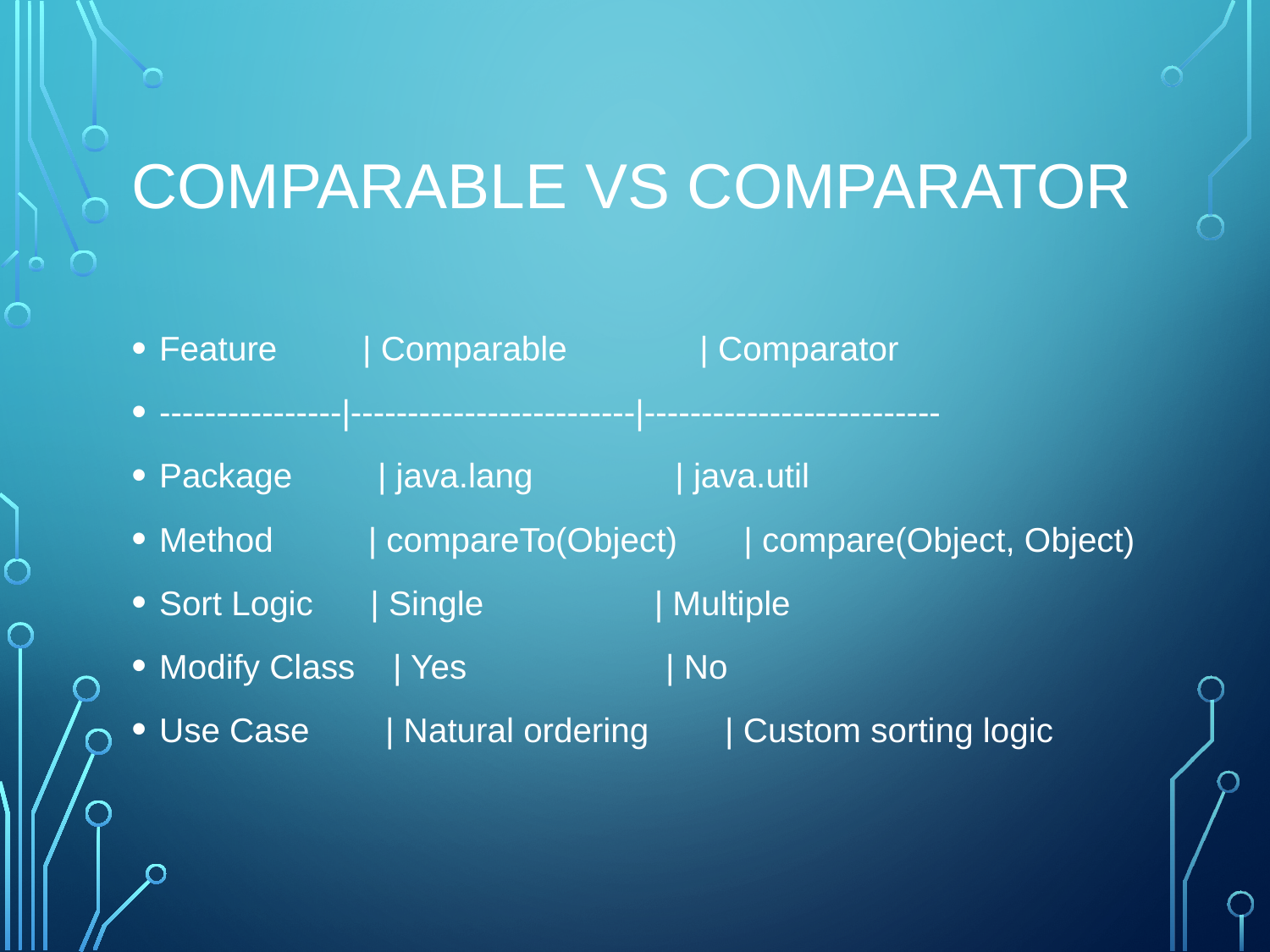

# Comparable vs Comparator
Feature         | Comparable              | Comparator
----------------|-------------------------|--------------------------
Package         | java.lang               | java.util
Method          | compareTo(Object)       | compare(Object, Object)
Sort Logic      | Single                  | Multiple
Modify Class    | Yes                     | No
Use Case        | Natural ordering        | Custom sorting logic